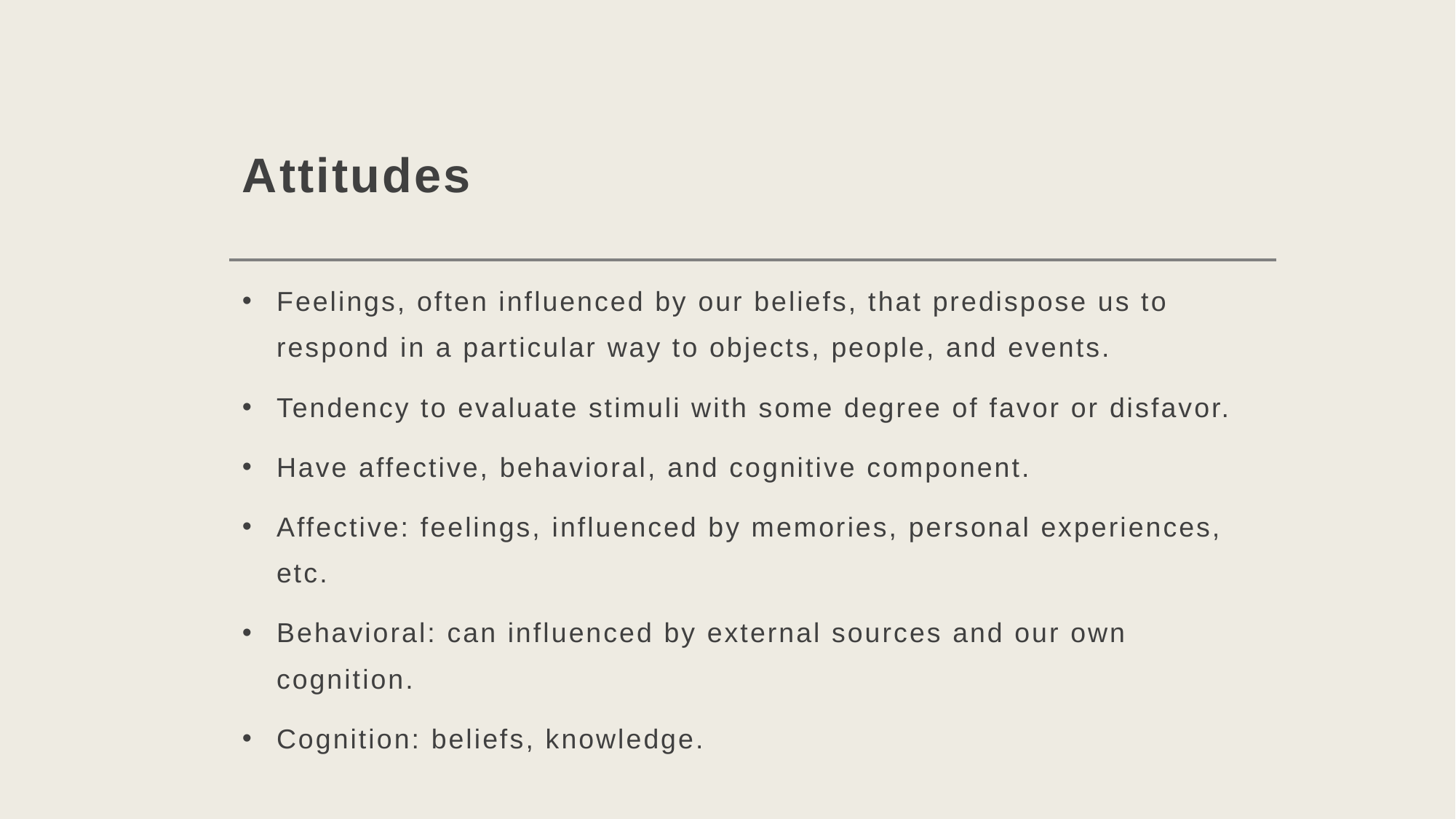

# Attitudes
Feelings, often influenced by our beliefs, that predispose us to respond in a particular way to objects, people, and events.
Tendency to evaluate stimuli with some degree of favor or disfavor.
Have affective, behavioral, and cognitive component.
Affective: feelings, influenced by memories, personal experiences, etc.
Behavioral: can influenced by external sources and our own cognition.
Cognition: beliefs, knowledge.